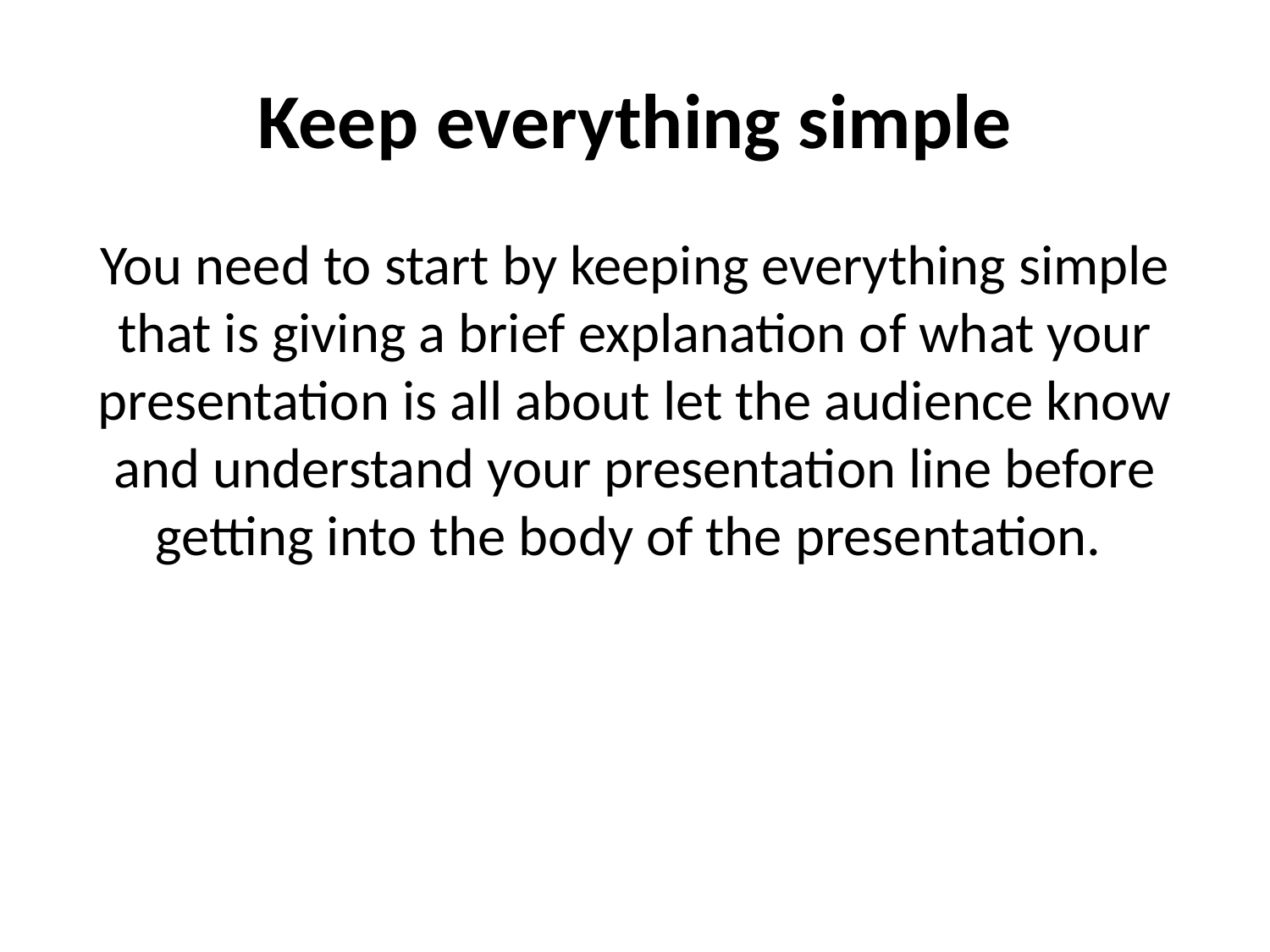

# Keep everything simple
You need to start by keeping everything simple that is giving a brief explanation of what your presentation is all about let the audience know and understand your presentation line before getting into the body of the presentation.